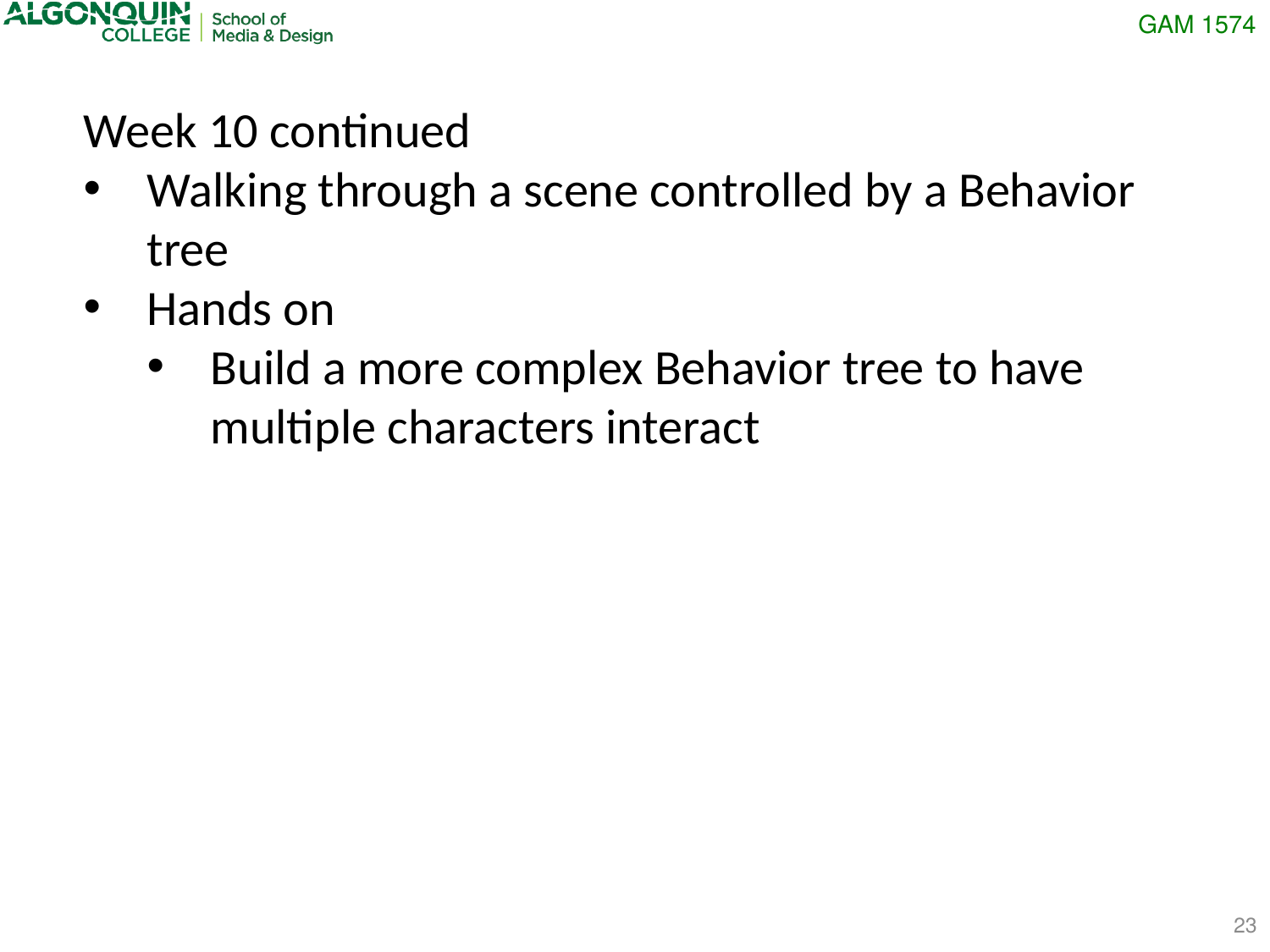

Week 10 continued
Walking through a scene controlled by a Behavior tree
Hands on
Build a more complex Behavior tree to have multiple characters interact

23